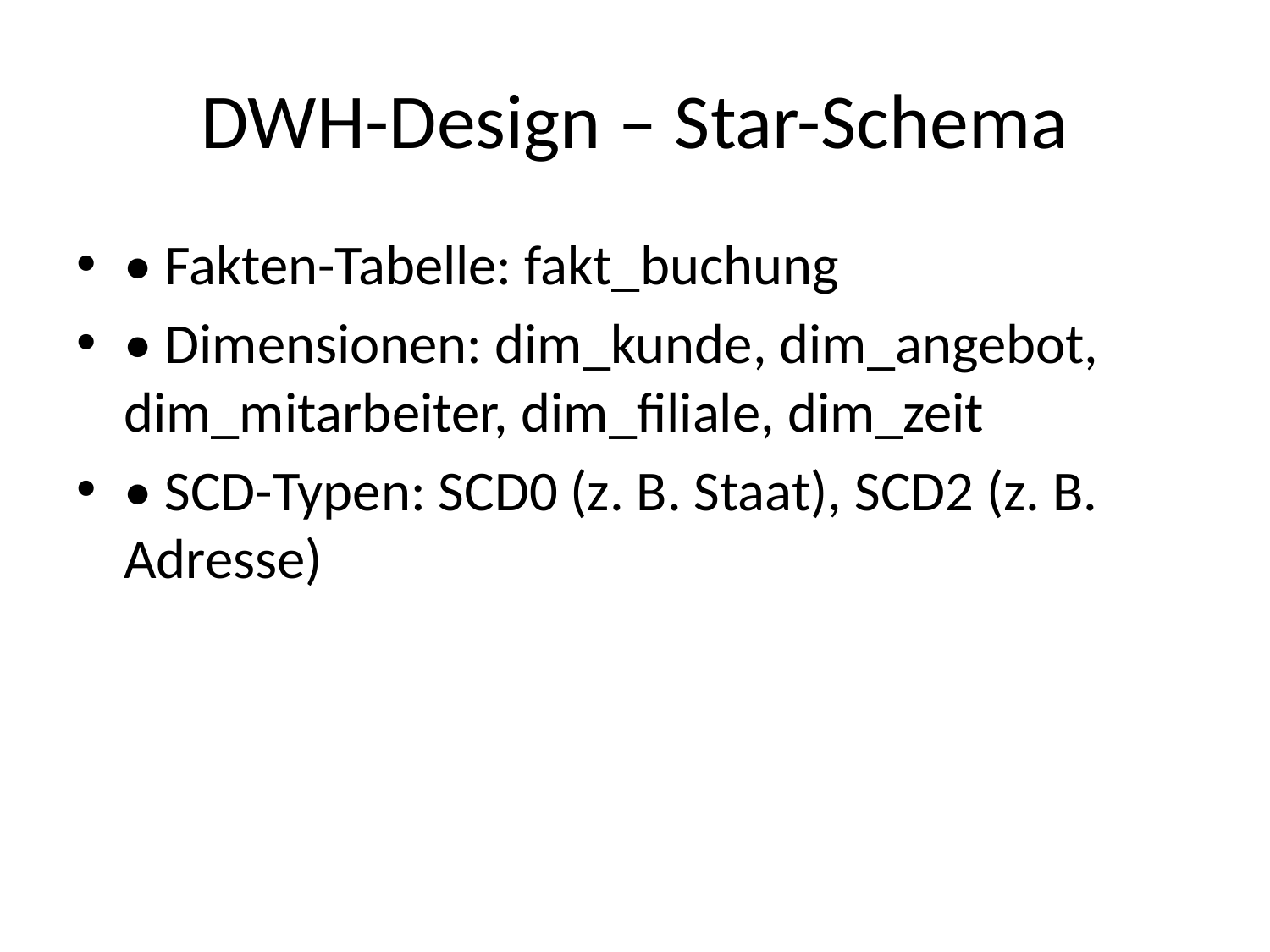

# DWH-Design – Star-Schema
• Fakten-Tabelle: fakt_buchung
• Dimensionen: dim_kunde, dim_angebot, dim_mitarbeiter, dim_filiale, dim_zeit
• SCD-Typen: SCD0 (z. B. Staat), SCD2 (z. B. Adresse)